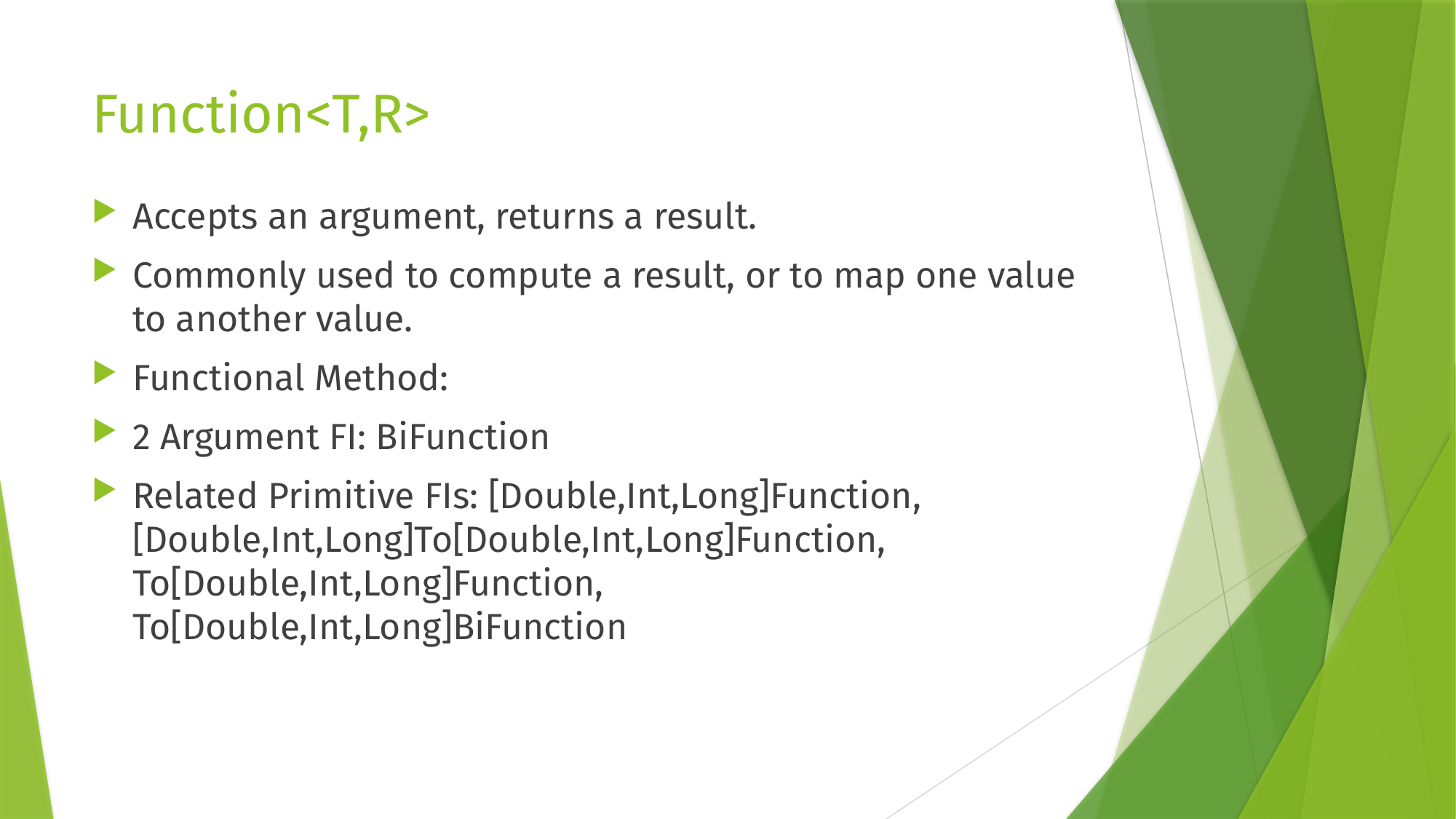

# Function<T,R>
Accepts an argument, returns a result.
Commonly used to compute a result, or to map one value to another value.
Functional Method:
2 Argument FI: BiFunction
Related Primitive FIs: [Double,Int,Long]Function, [Double,Int,Long]To[Double,Int,Long]Function, To[Double,Int,Long]Function, To[Double,Int,Long]BiFunction